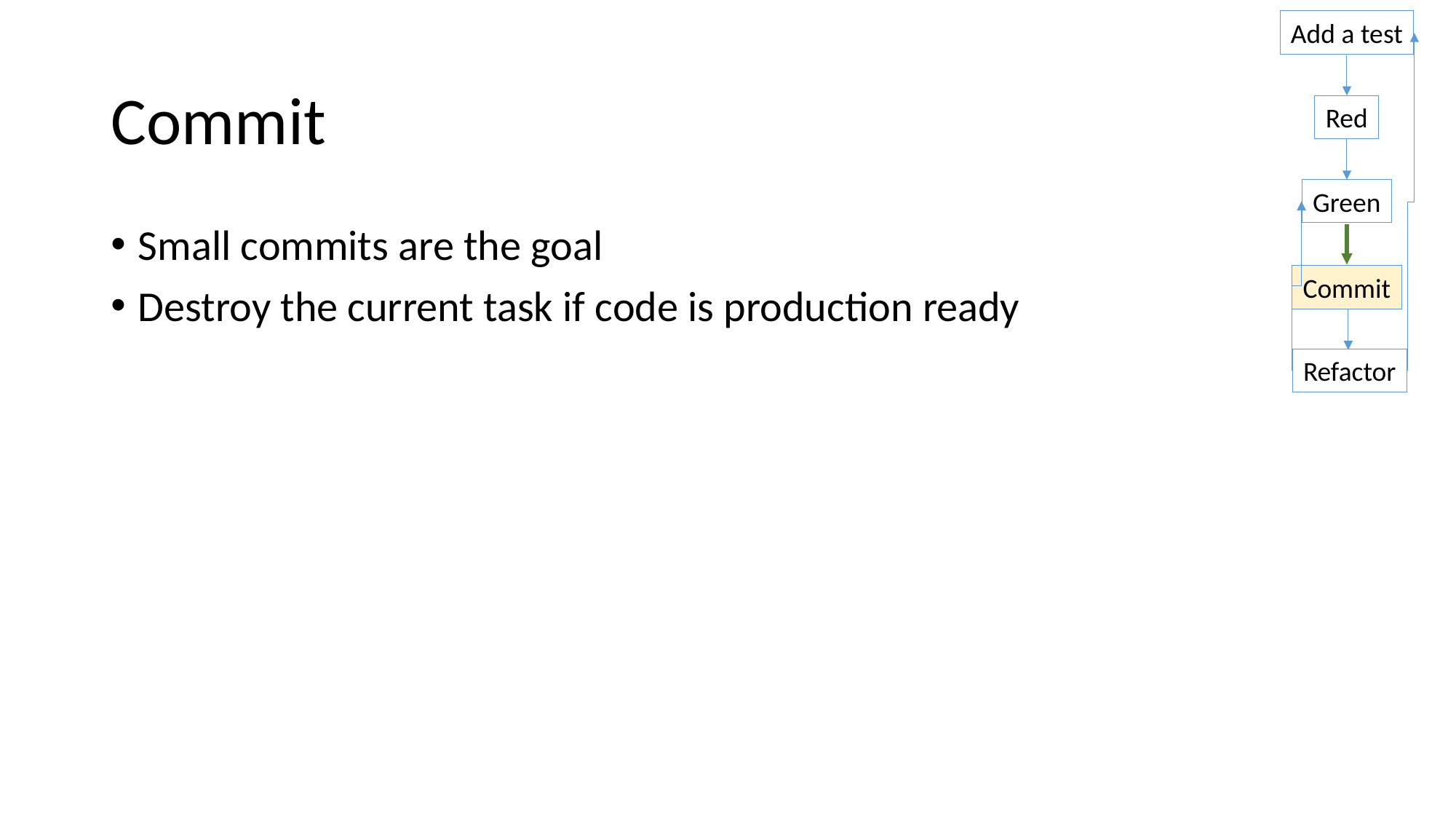

Add a test
# Commit
Red
Green
Small commits are the goal
Destroy the current task if code is production ready
Commit
Refactor